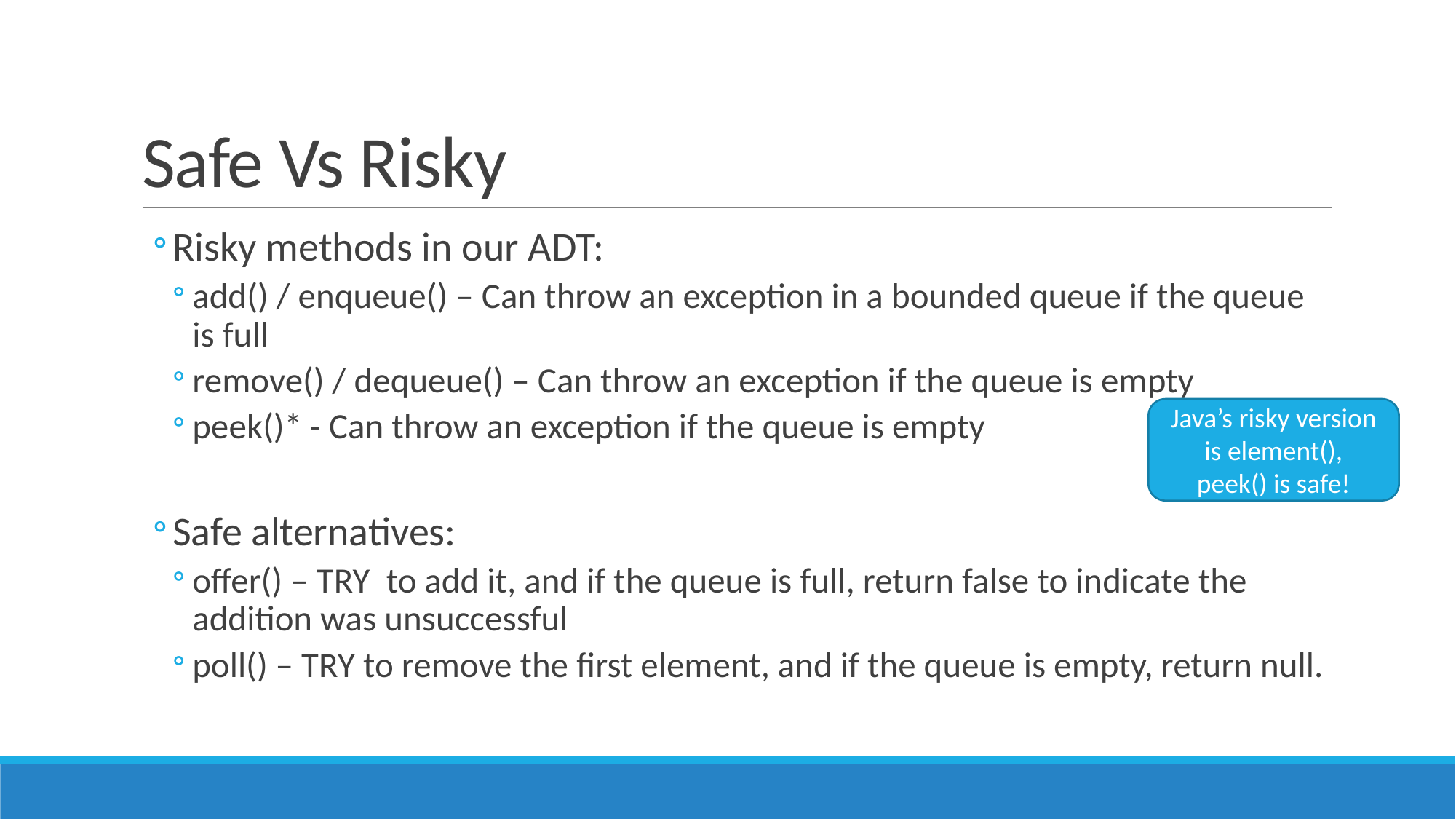

# Safe Vs Risky
Risky methods in our ADT:
add() / enqueue() – Can throw an exception in a bounded queue if the queue is full
remove() / dequeue() – Can throw an exception if the queue is empty
peek()* - Can throw an exception if the queue is empty

Safe alternatives:
offer() – TRY  to add it, and if the queue is full, return false to indicate the addition was unsuccessful
poll() – TRY to remove the first element, and if the queue is empty, return null.

Java’s risky version is element(),
peek() is safe!